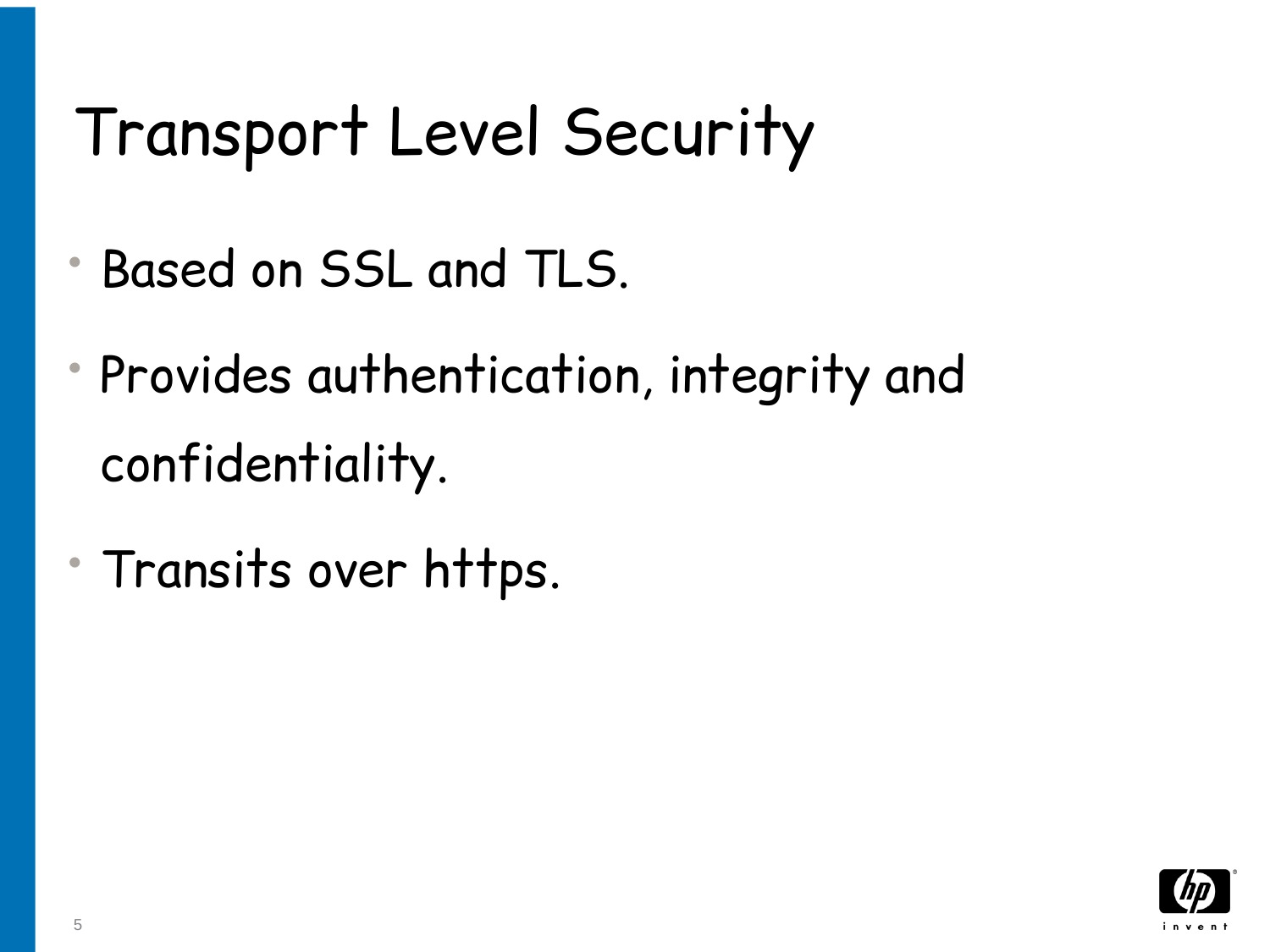

# Transport Level Security
Based on SSL and TLS.
Provides authentication, integrity and confidentiality.
Transits over https.
5